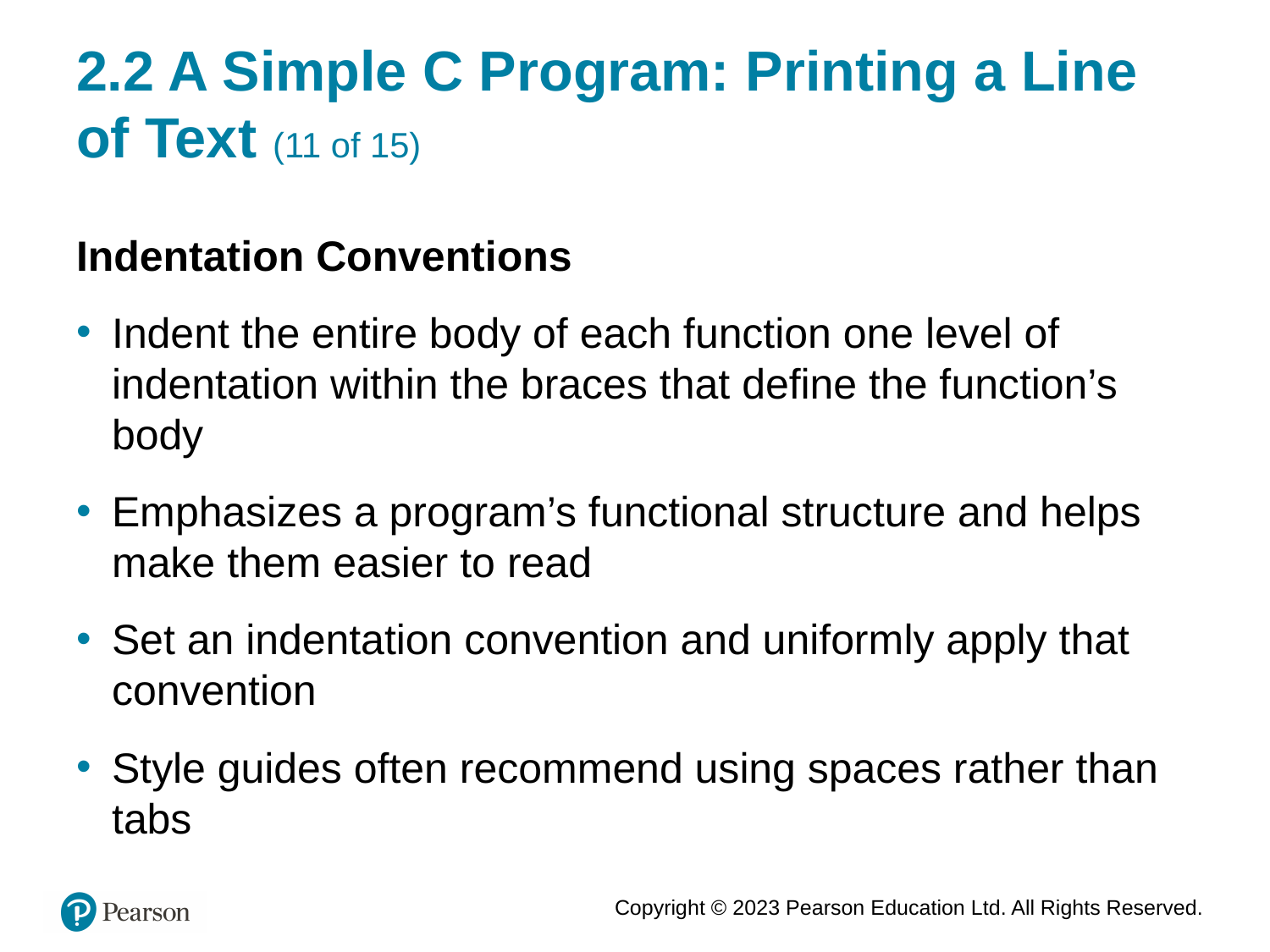

# 2.2 A Simple C Program: Printing a Line of Text (11 of 15)
Indentation Conventions
Indent the entire body of each function one level of indentation within the braces that define the function’s body
Emphasizes a program’s functional structure and helps make them easier to read
Set an indentation convention and uniformly apply that convention
Style guides often recommend using spaces rather than tabs